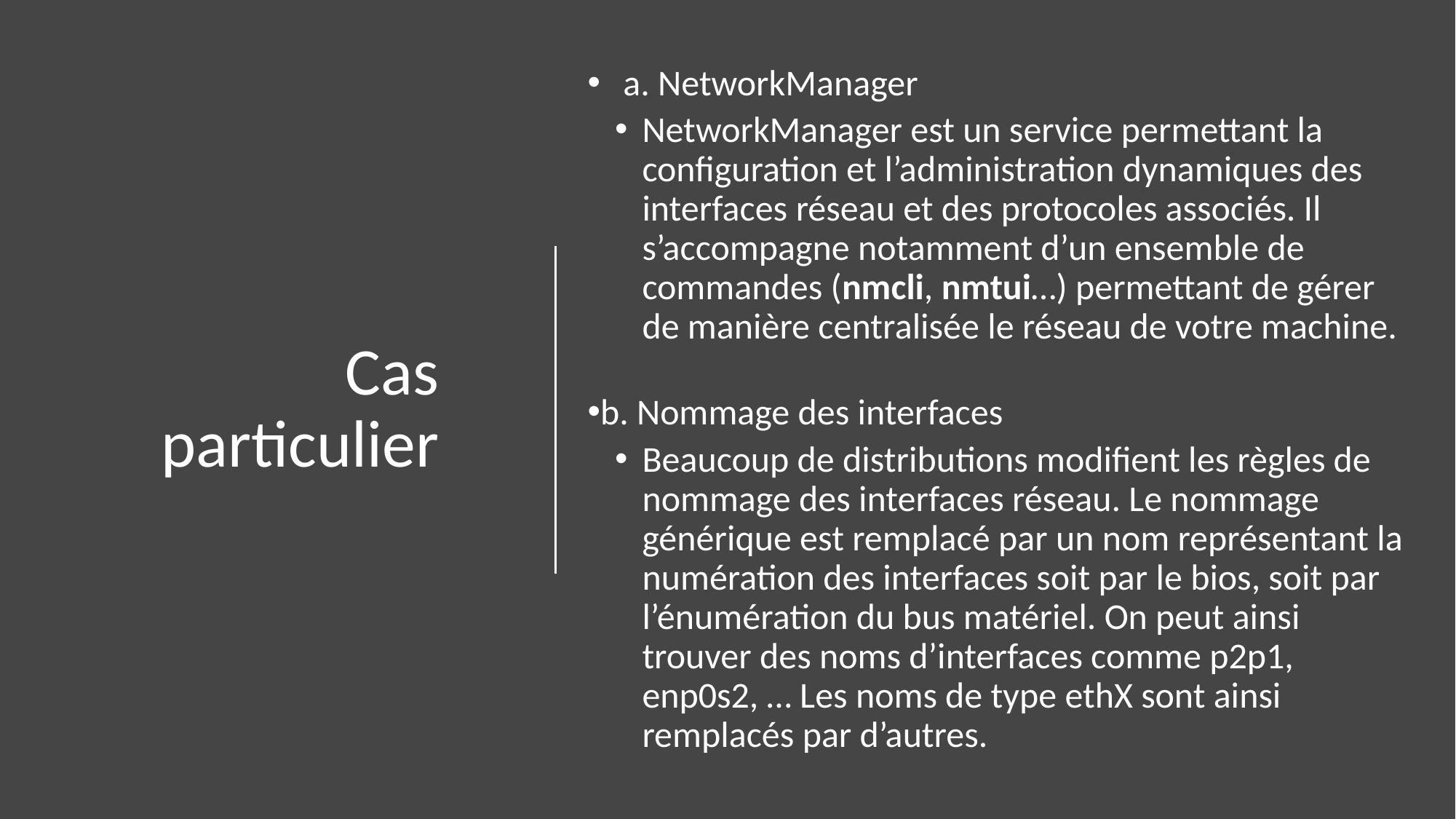

# Cas particulier
 a. NetworkManager
NetworkManager est un service permettant la configuration et l’administration dynamiques des interfaces réseau et des protocoles associés. Il s’accompagne notamment d’un ensemble de commandes (nmcli, nmtui…) permettant de gérer de manière centralisée le réseau de votre machine.
b. Nommage des interfaces
Beaucoup de distributions modifient les règles de nommage des interfaces réseau. Le nommage générique est remplacé par un nom représentant la numération des interfaces soit par le bios, soit par l’énumération du bus matériel. On peut ainsi trouver des noms d’interfaces comme p2p1, enp0s2, … Les noms de type ethX sont ainsi remplacés par d’autres.